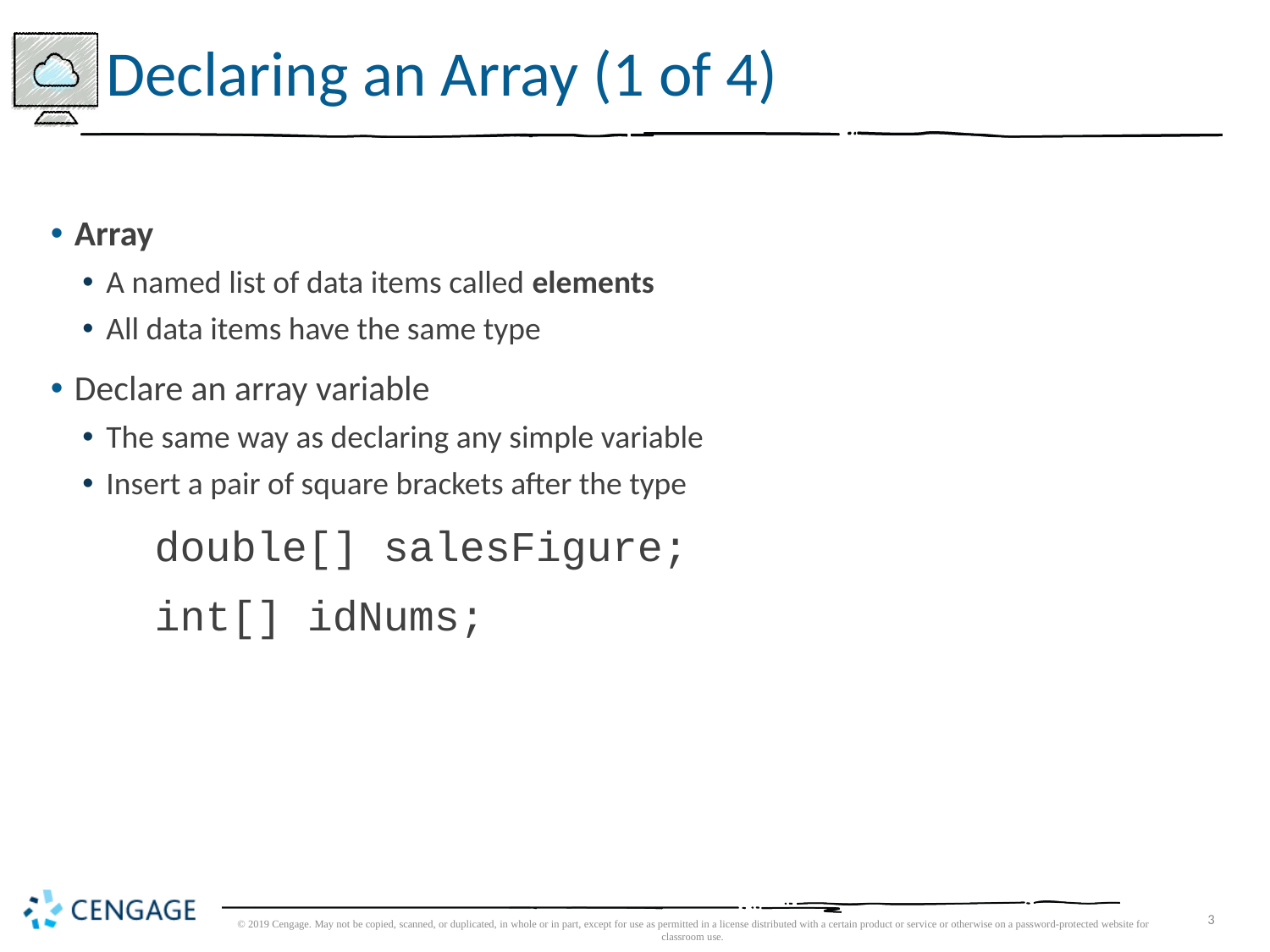

# Declaring an Array (1 of 4)
Array
A named list of data items called elements
All data items have the same type
Declare an array variable
The same way as declaring any simple variable
Insert a pair of square brackets after the type
double[] salesFigure;
int[] idNums;
© 2019 Cengage. May not be copied, scanned, or duplicated, in whole or in part, except for use as permitted in a license distributed with a certain product or service or otherwise on a password-protected website for classroom use.